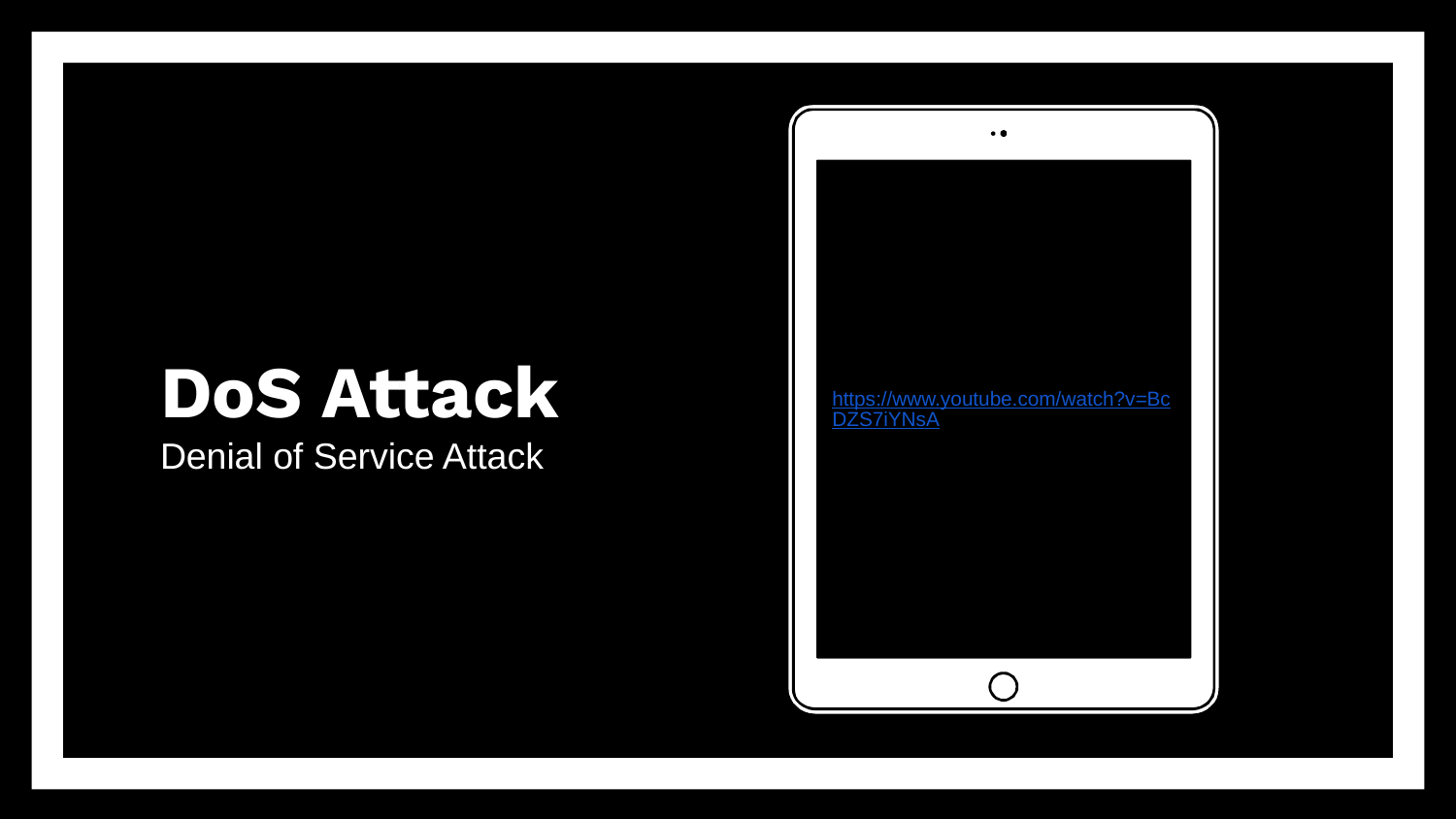

DoS Attack
Denial of Service Attack

https://www.youtube.com/watch?v=BcDZS7iYNsA

8